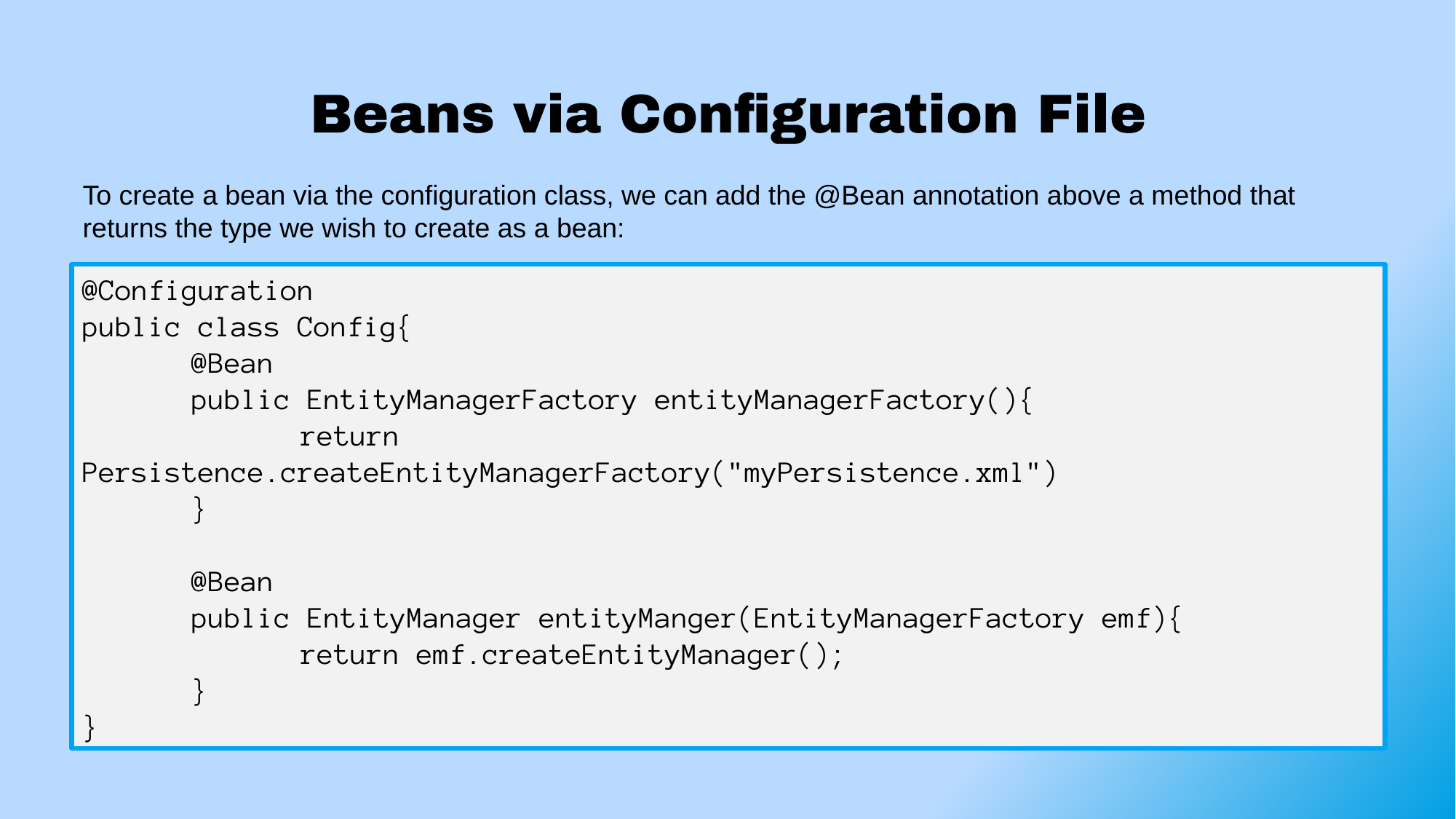

# Beans via Configuration File
To create a bean via the configuration class, we can add the @Bean annotation above a method that returns the type we wish to create as a bean:

@Configuration
public class Config{
	@Bean
	public EntityManagerFactory entityManagerFactory(){
		return Persistence.createEntityManagerFactory("myPersistence.xml")
	}

	@Bean
	public EntityManager entityManger(EntityManagerFactory emf){
		return emf.createEntityManager();
	}
}